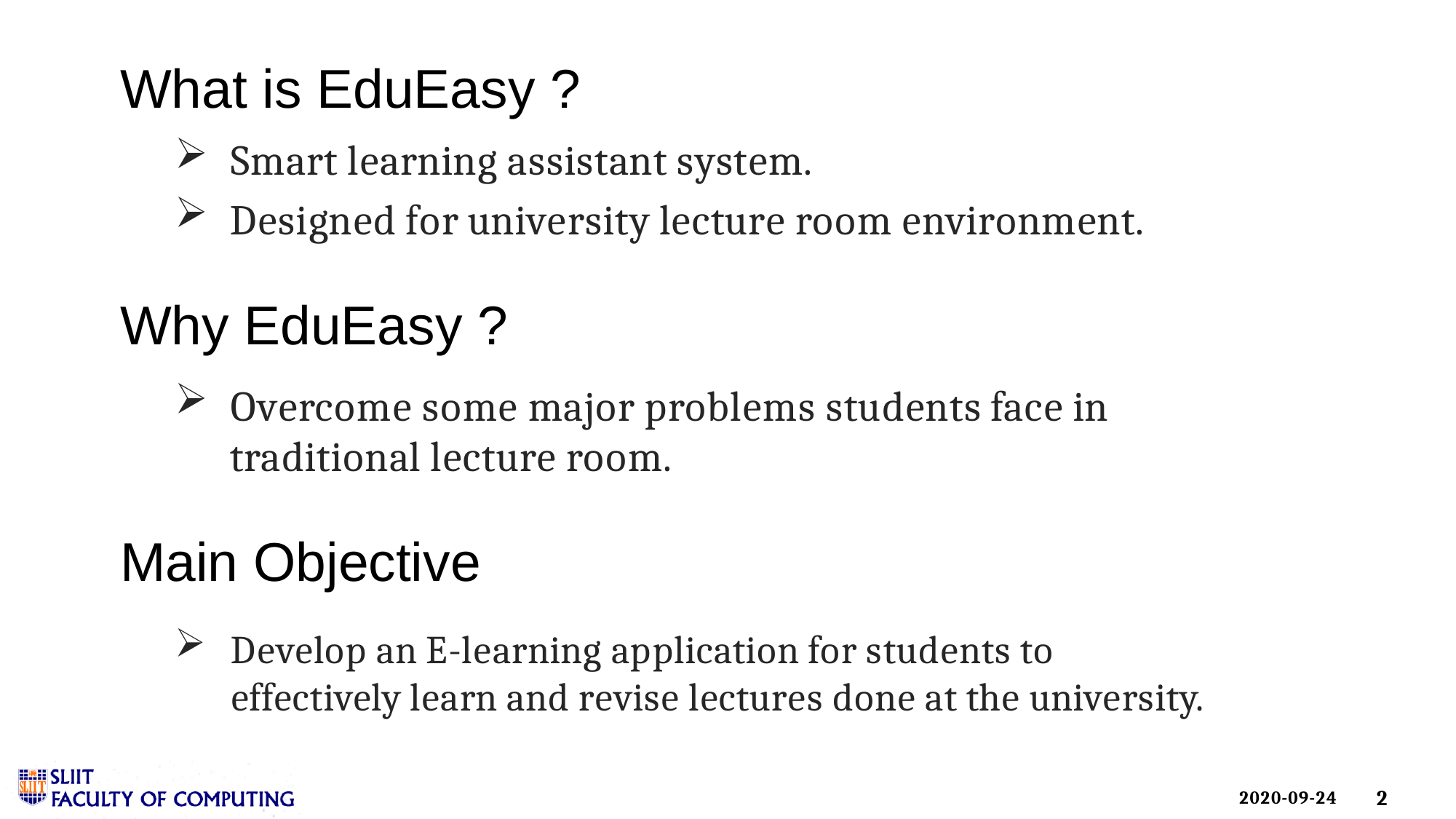

# What is EduEasy ?
Smart learning assistant system.
Designed for university lecture room environment.

Why EduEasy ?
Overcome some major problems students face in traditional lecture room.

Main Objective
Develop an E-learning application for students to effectively learn and revise lectures done at the university.